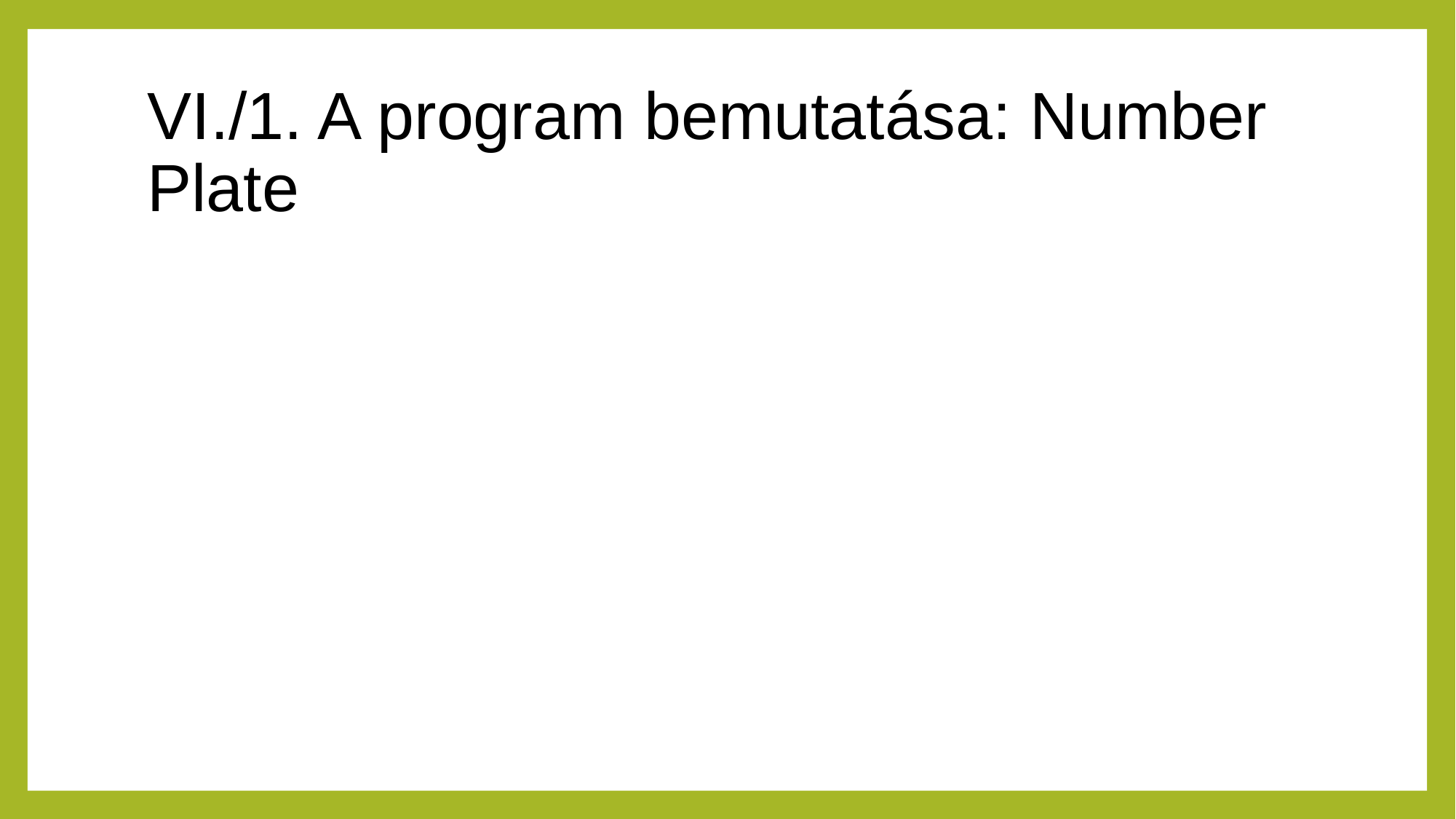

# VI./1. A program bemutatása: Number Plate